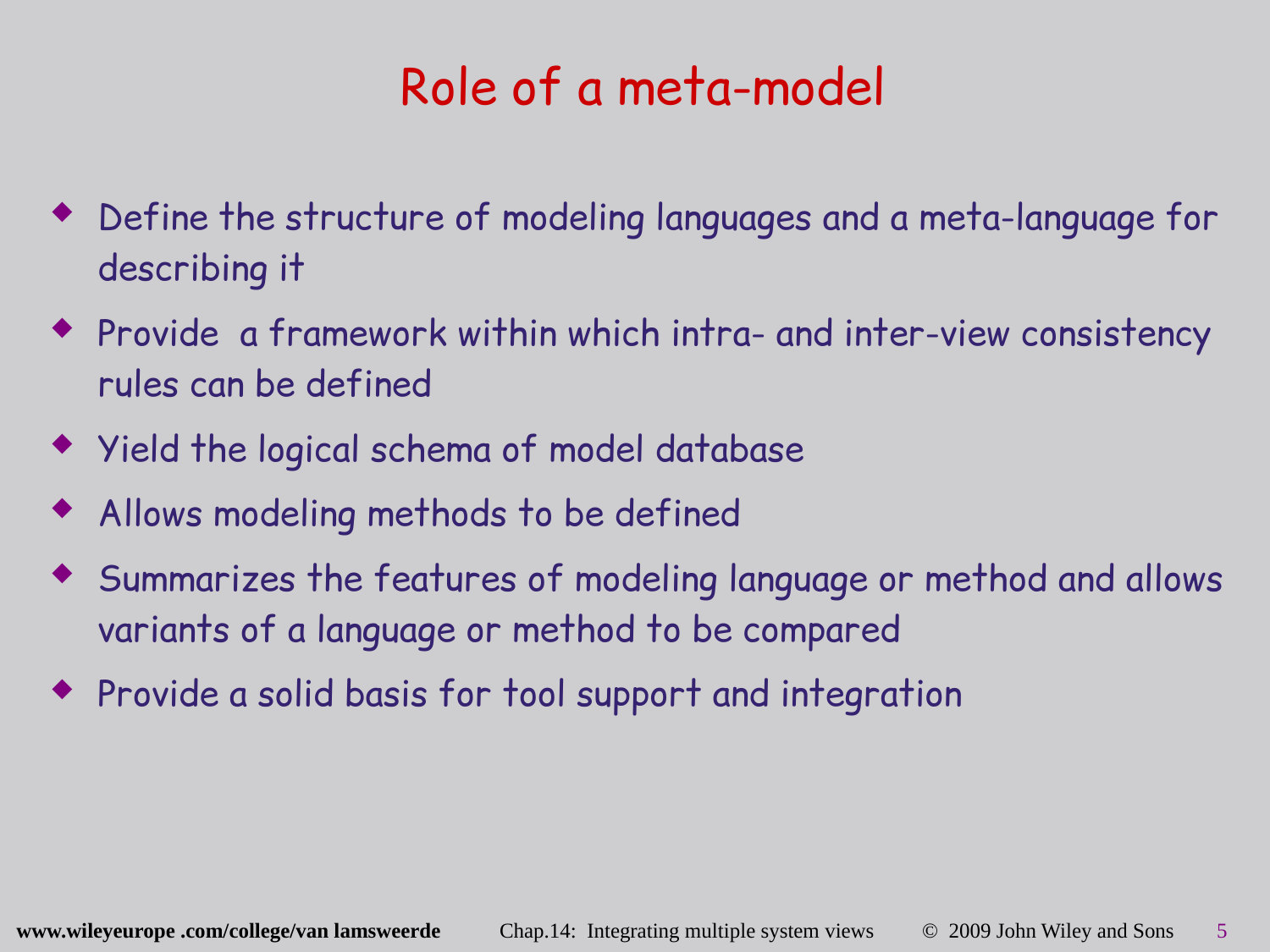

# Role of a meta-model
Define the structure of modeling languages and a meta-language for describing it
Provide  a framework within which intra- and inter-view consistency rules can be defined
Yield the logical schema of model database
Allows modeling methods to be defined
Summarizes the features of modeling language or method and allows variants of a language or method to be compared
Provide a solid basis for tool support and integration